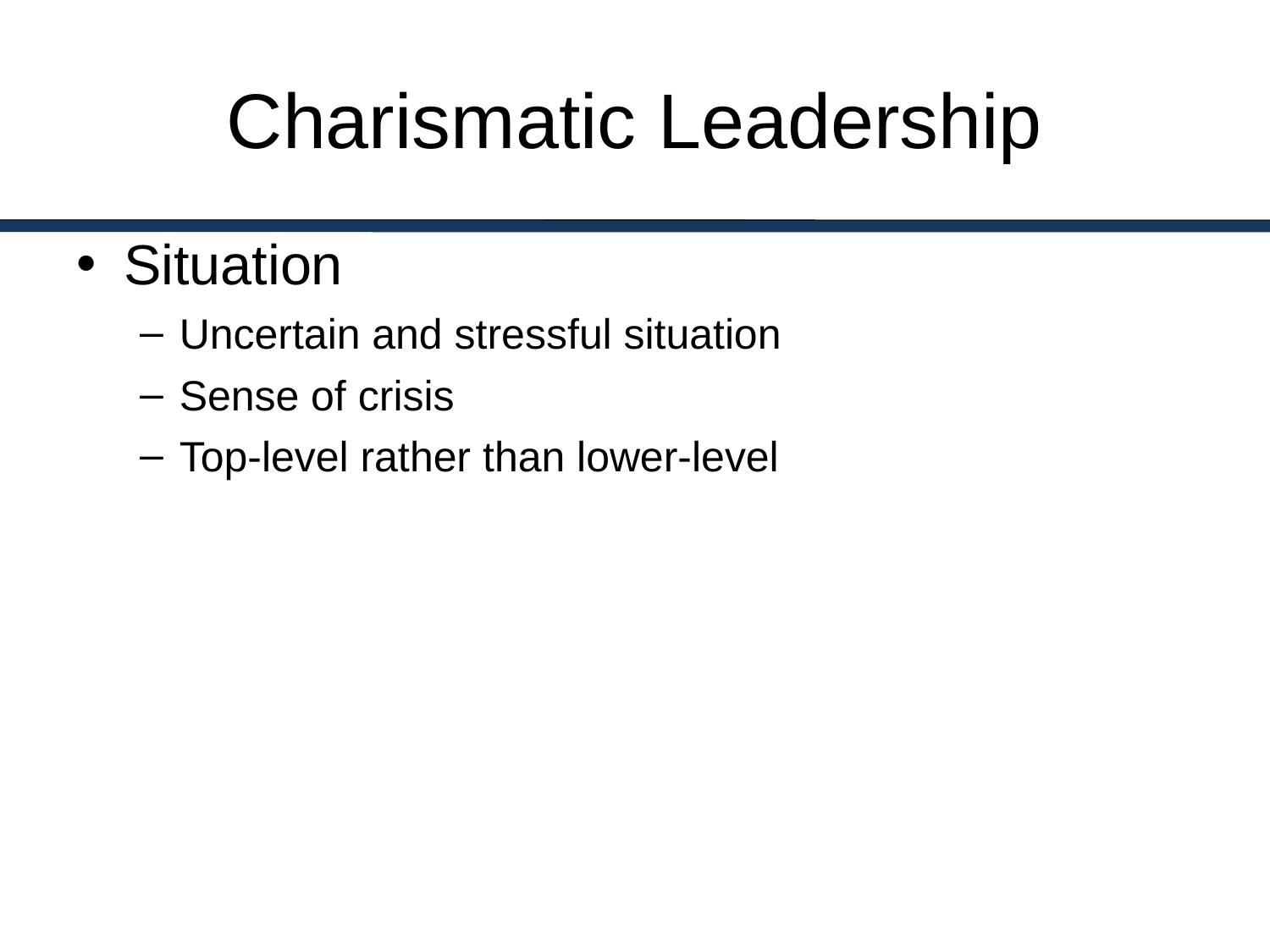

# Charismatic Leadership
Situation
Uncertain and stressful situation
Sense of crisis
Top-level rather than lower-level